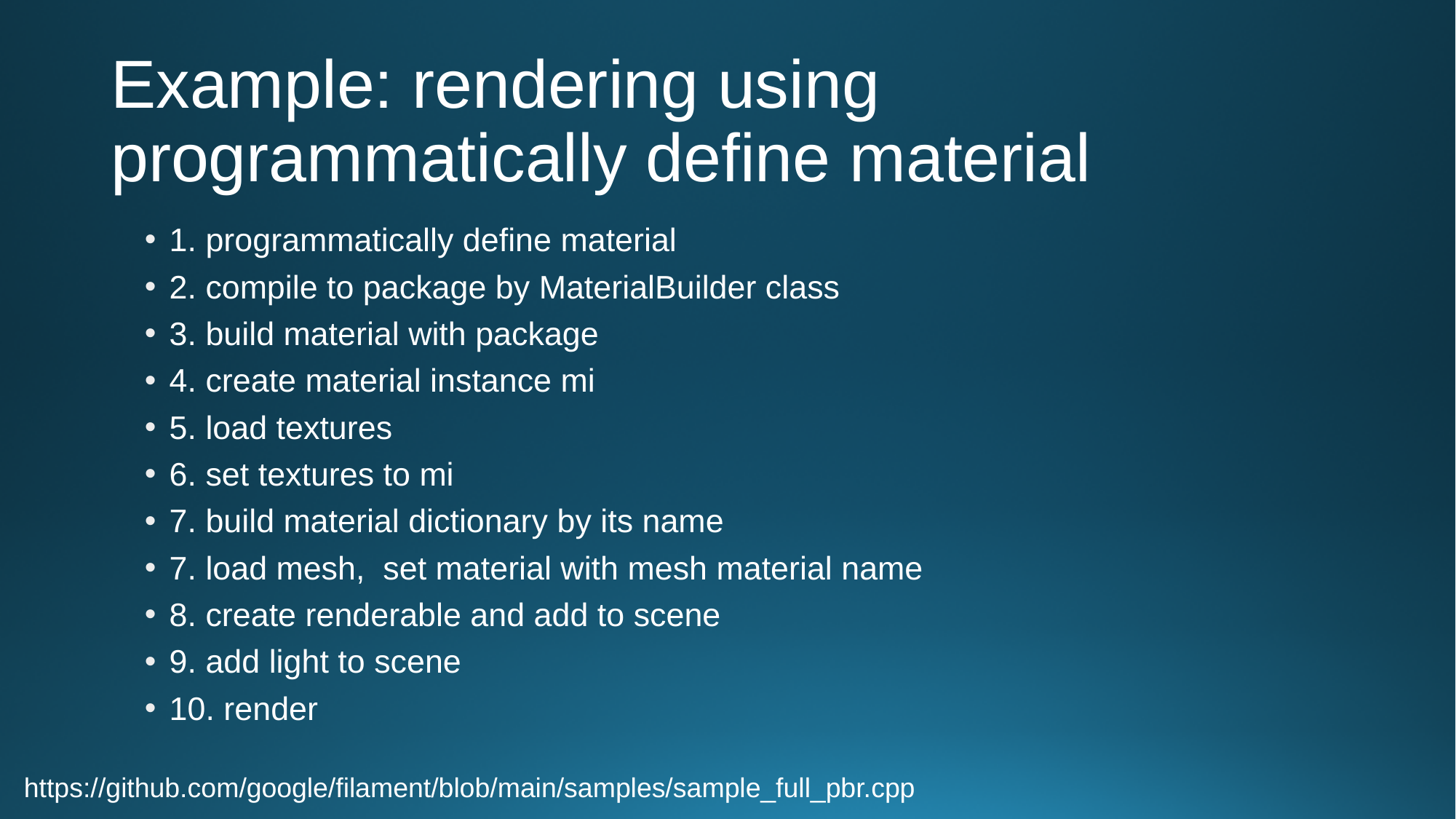

# Example: rendering using programmatically define material
1. programmatically define material
2. compile to package by MaterialBuilder class
3. build material with package
4. create material instance mi
5. load textures
6. set textures to mi
7. build material dictionary by its name
7. load mesh,  set material with mesh material name
8. create renderable and add to scene
9. add light to scene
10. render

https://github.com/google/filament/blob/main/samples/sample_full_pbr.cpp